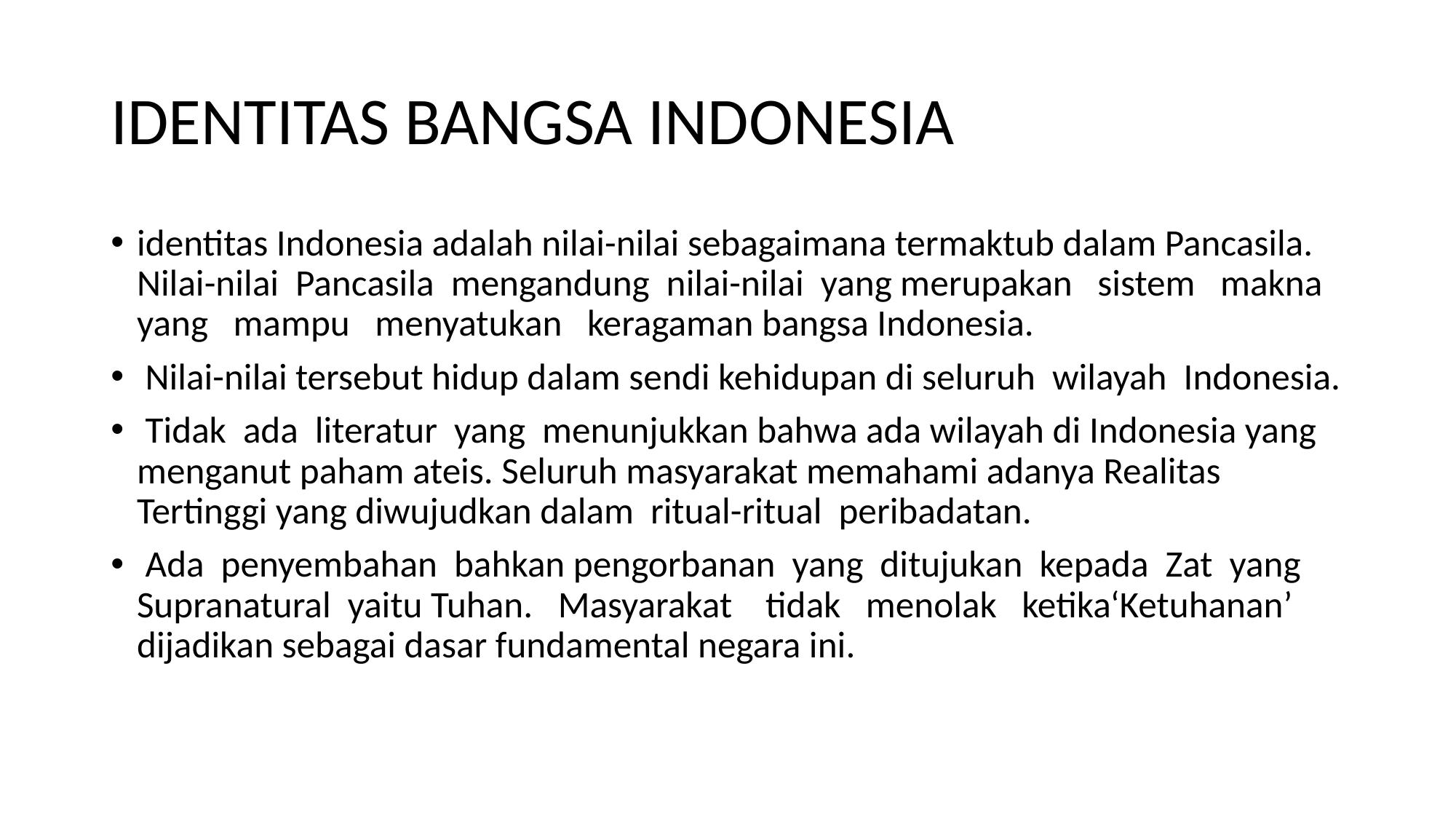

# IDENTITAS BANGSA INDONESIA
identitas Indonesia adalah nilai-nilai sebagaimana termaktub dalam Pancasila.  Nilai-nilai  Pancasila  mengandung  nilai-nilai  yang merupakan   sistem   makna   yang   mampu   menyatukan   keragaman bangsa Indonesia.
 Nilai-nilai tersebut hidup dalam sendi kehidupan di seluruh  wilayah  Indonesia.
 Tidak  ada  literatur  yang  menunjukkan bahwa ada wilayah di Indonesia yang menganut paham ateis. Seluruh masyarakat memahami adanya Realitas Tertinggi yang diwujudkan dalam  ritual-ritual  peribadatan.
 Ada  penyembahan  bahkan pengorbanan  yang  ditujukan  kepada  Zat  yang  Supranatural  yaitu Tuhan.   Masyarakat    tidak   menolak   ketika‘Ketuhanan’    dijadikan sebagai dasar fundamental negara ini.